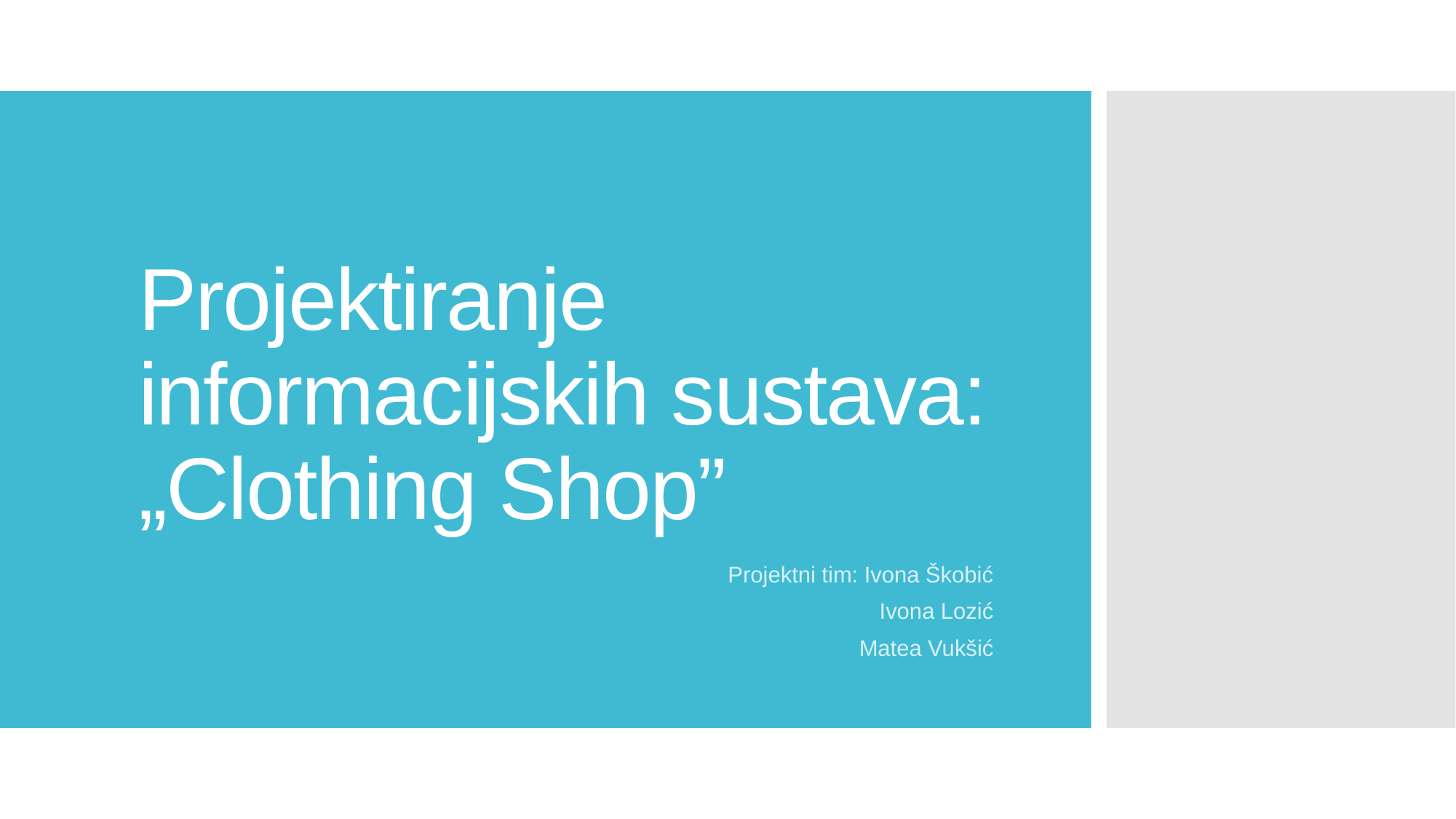

# Projektiranje informacijskih sustava: „Clothing Shop”
Projektni tim: Ivona Škobić
Ivona Lozić
Matea Vukšić